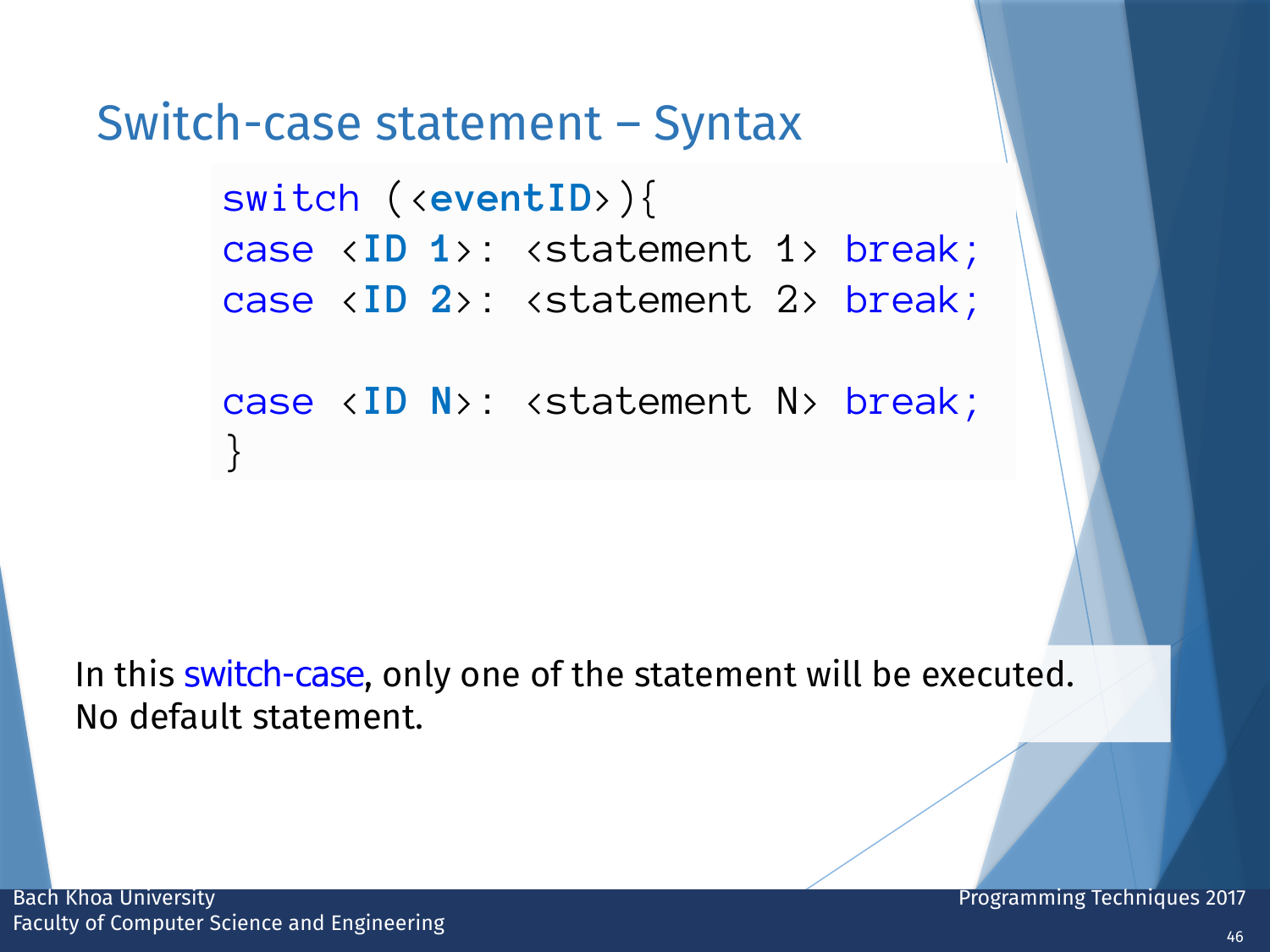

# Switch-case statement – Syntax
switch (<eventID>){
case <ID 1>: <statement 1> break;
case <ID 2>: <statement 2> break;

case <ID N>: <statement N> break;
}
In this switch-case, only one of the statement will be executed.
No default statement.
46